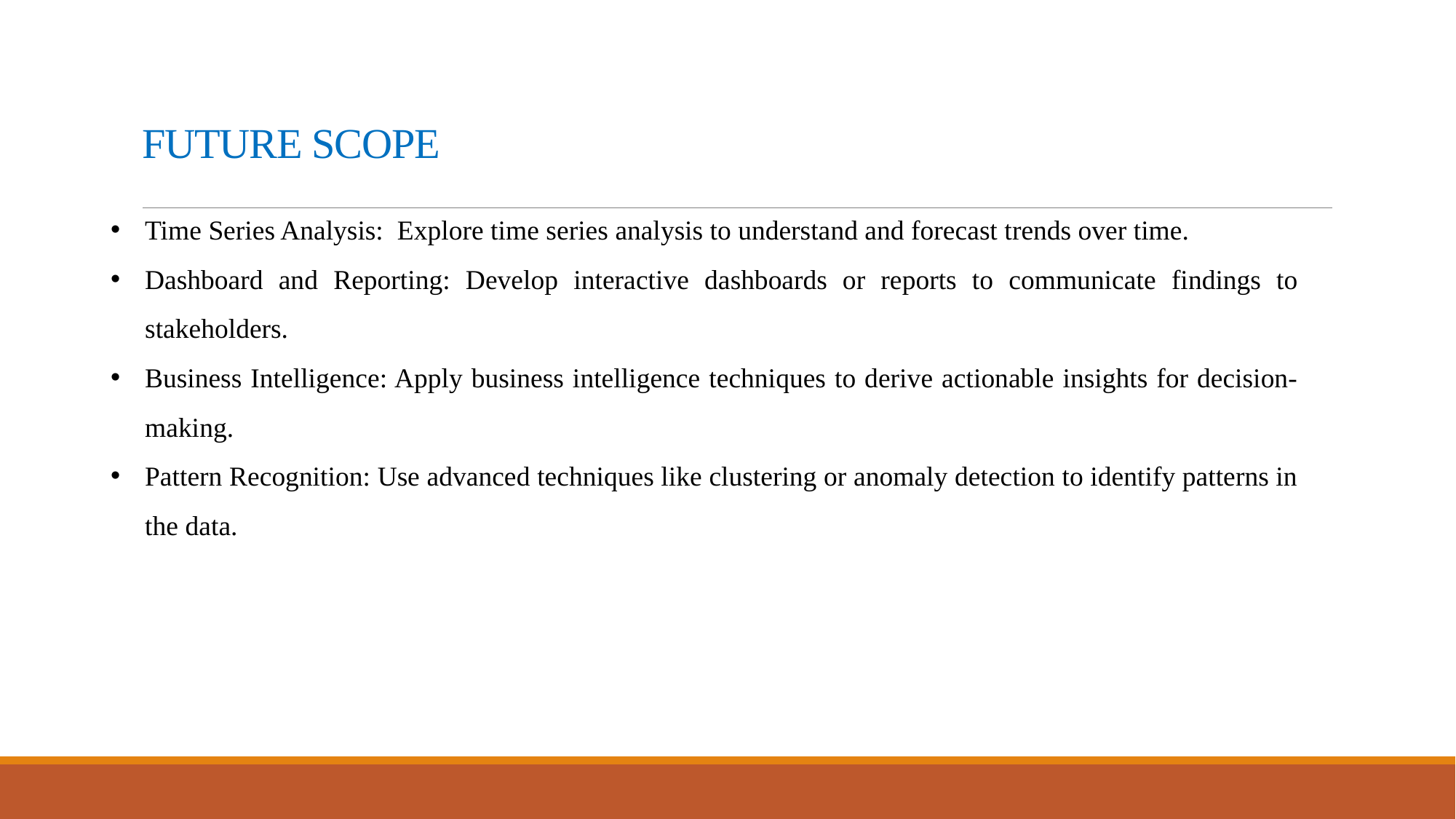

# FUTURE SCOPE
Time Series Analysis:  Explore time series analysis to understand and forecast trends over time.
Dashboard and Reporting: Develop interactive dashboards or reports to communicate findings to stakeholders.
Business Intelligence: Apply business intelligence techniques to derive actionable insights for decision-making.
Pattern Recognition: Use advanced techniques like clustering or anomaly detection to identify patterns in the data.